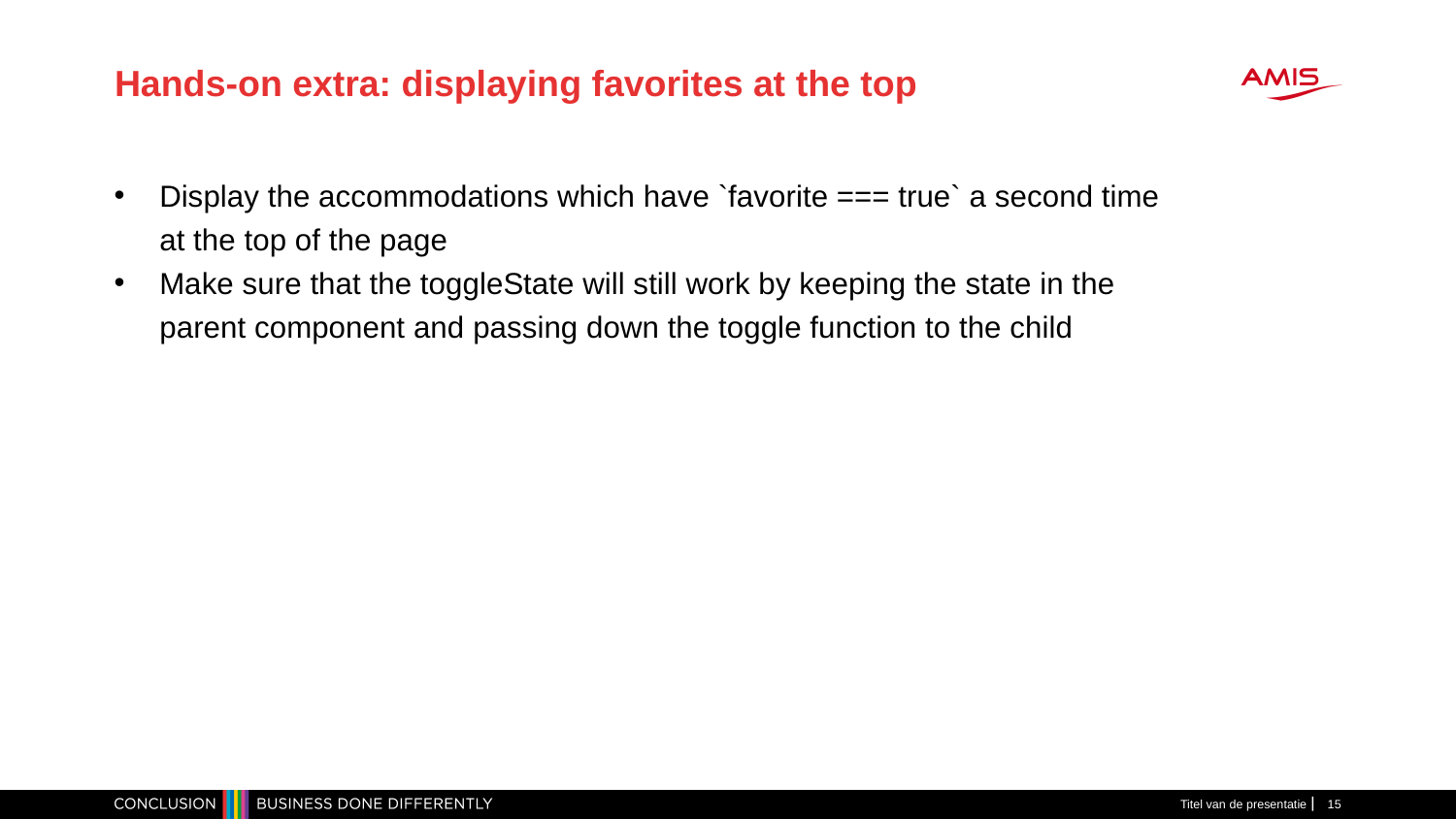

Hands-on extra: displaying favorites at the top

Display the accommodations which have `favorite === true` a second time at the top of the page
Make sure that the toggleState will still work by keeping the state in the parent component and passing down the toggle function to the child

Titel van de presentatie
15